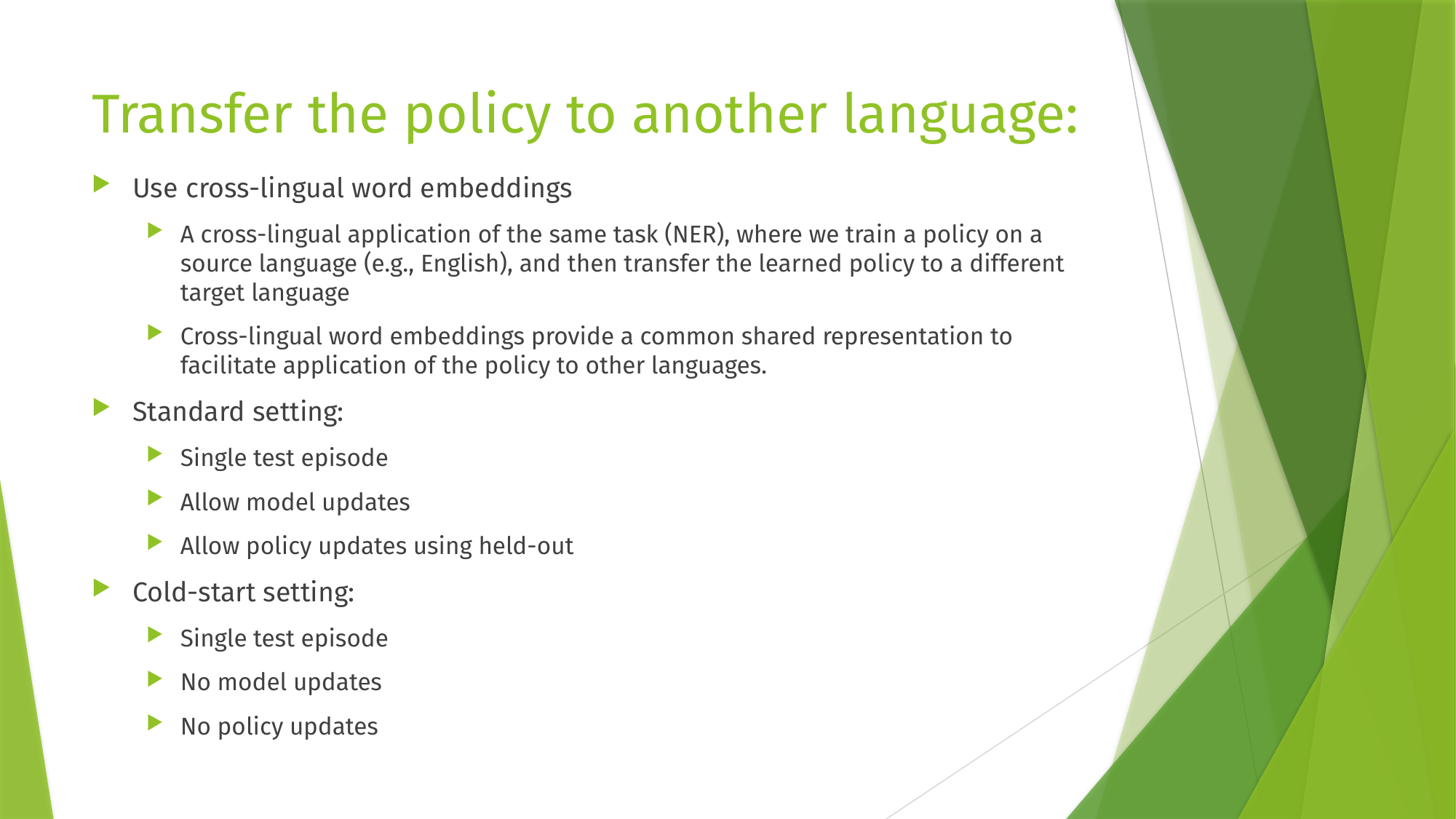

# Transfer the policy to another language:
Use cross-lingual word embeddings
A cross-lingual application of the same task (NER), where we train a policy on a source language (e.g., English), and then transfer the learned policy to a different target language
Cross-lingual word embeddings provide a common shared representation to facilitate application of the policy to other languages.
Standard setting:
Single test episode
Allow model updates
Allow policy updates using held-out
Cold-start setting:
Single test episode
No model updates
No policy updates